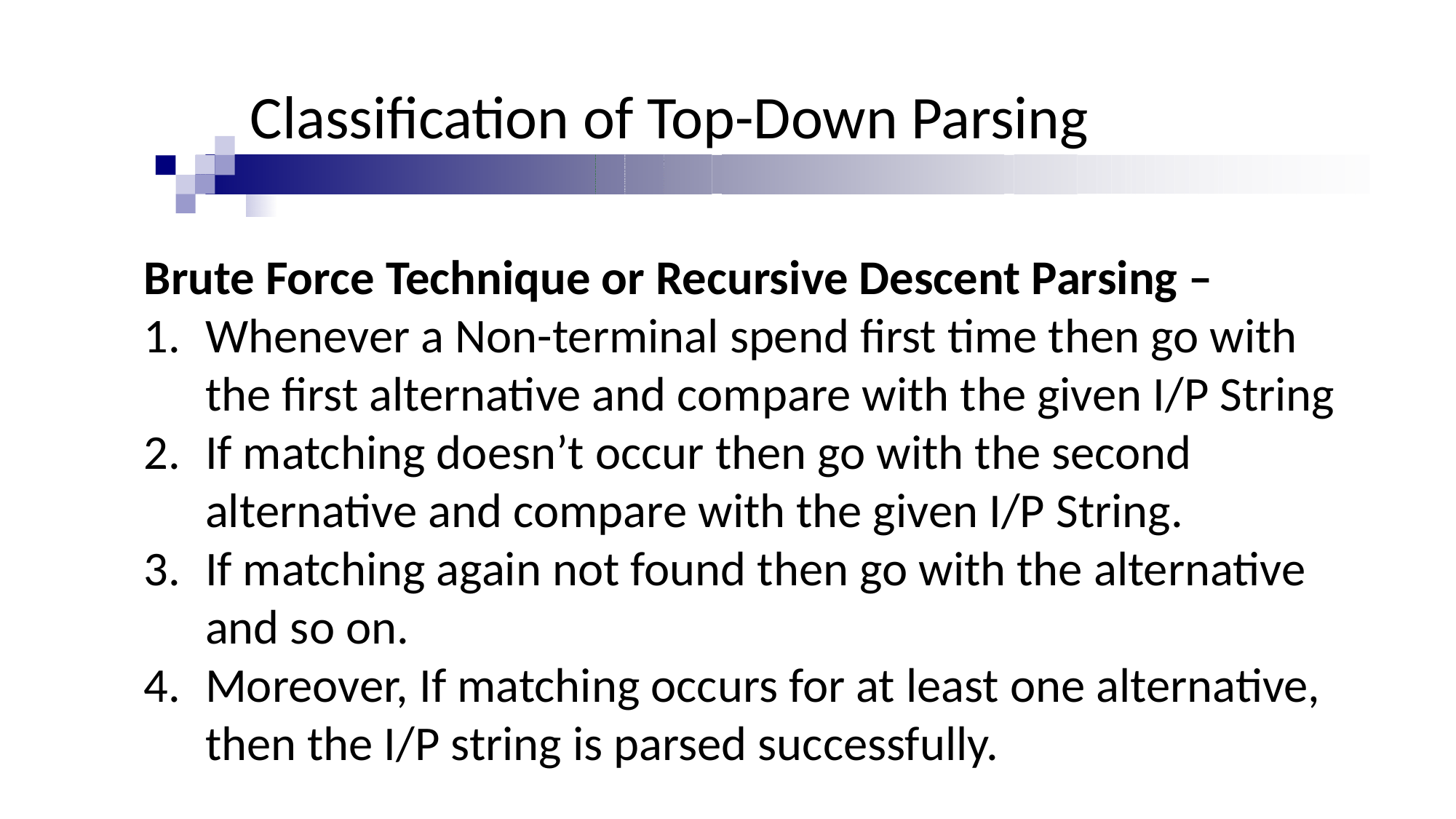

# Classification of Top-Down Parsing

Brute Force Technique or Recursive Descent Parsing –
Whenever a Non-terminal spend first time then go with the first alternative and compare with the given I/P String
If matching doesn’t occur then go with the second alternative and compare with the given I/P String.
If matching again not found then go with the alternative and so on.
Moreover, If matching occurs for at least one alternative, then the I/P string is parsed successfully.